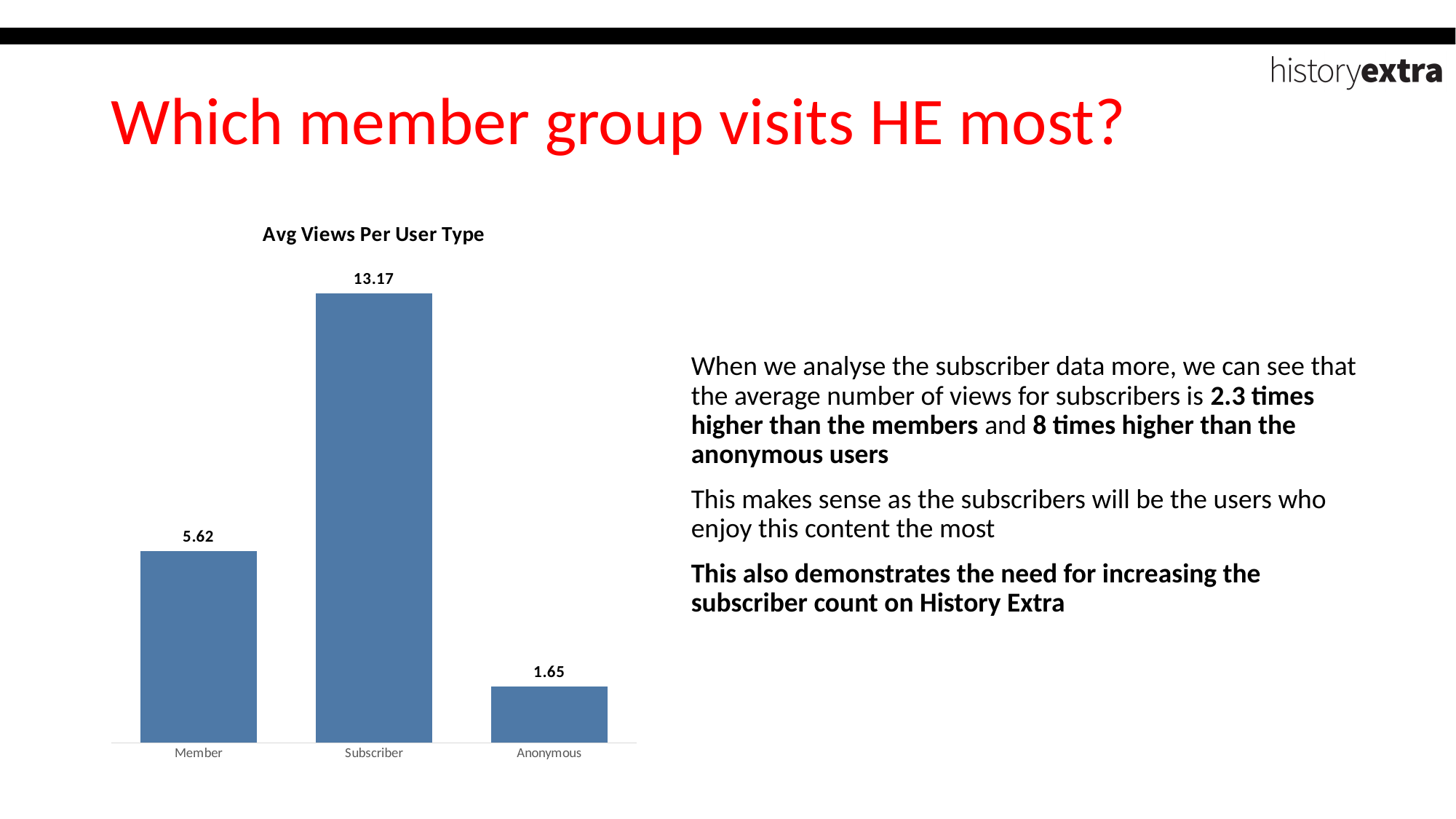

# Which member group visits HE most?

### Chart: Avg Views Per User Type

| Category | Avg Views Per User |
|---|---|
| Member | 5.622641509433962 |
| Subscriber | 13.166666666666666 |
| Anonymous | 1.6547793115412257 |
When we analyse the subscriber data more, we can see that the average number of views for subscribers is 2.3 times higher than the members and 8 times higher than the anonymous users
This makes sense as the subscribers will be the users who enjoy this content the most
This also demonstrates the need for increasing the subscriber count on History Extra